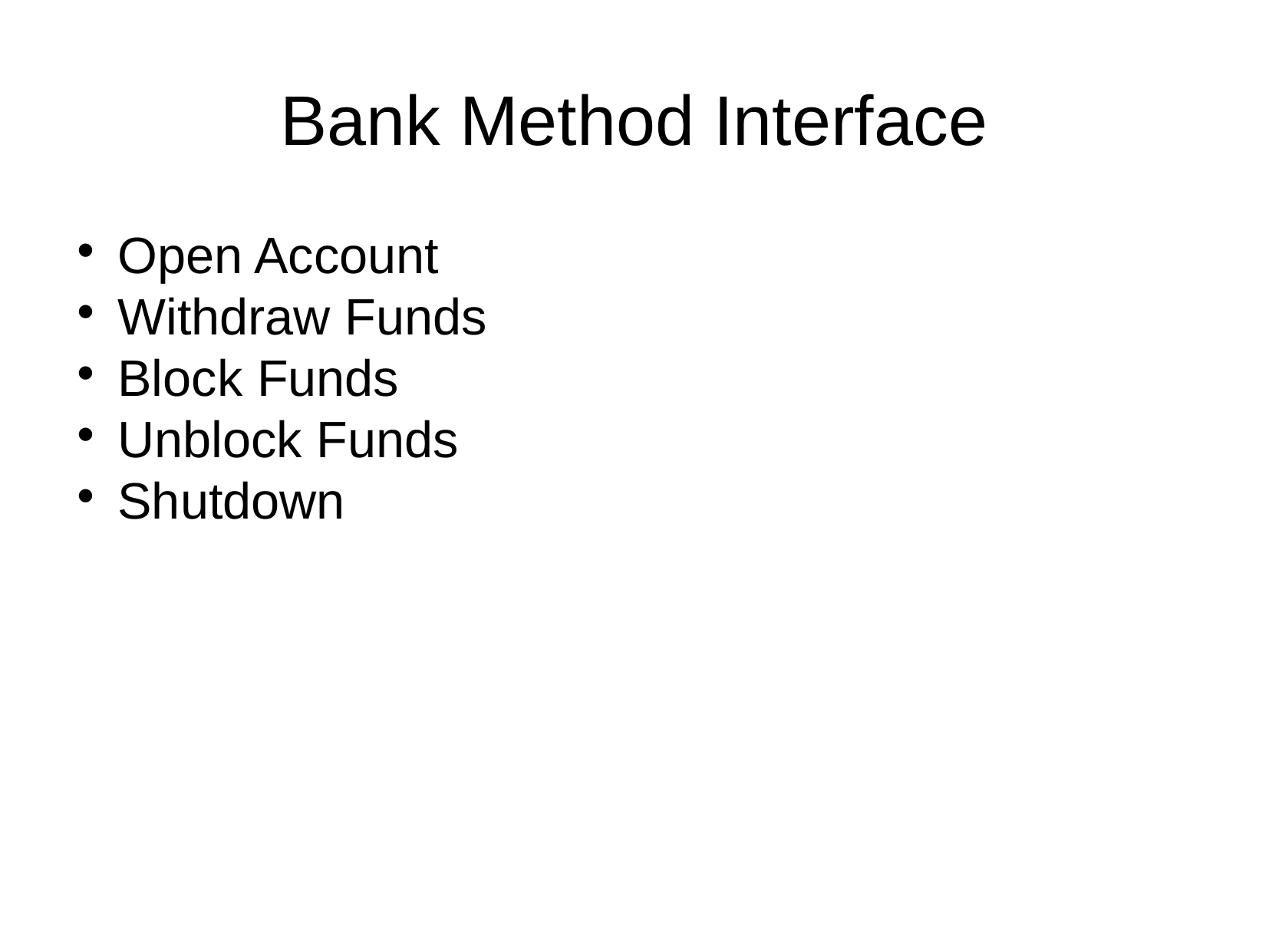

Bank Method Interface
Open Account
Withdraw Funds
Block Funds
Unblock Funds
Shutdown